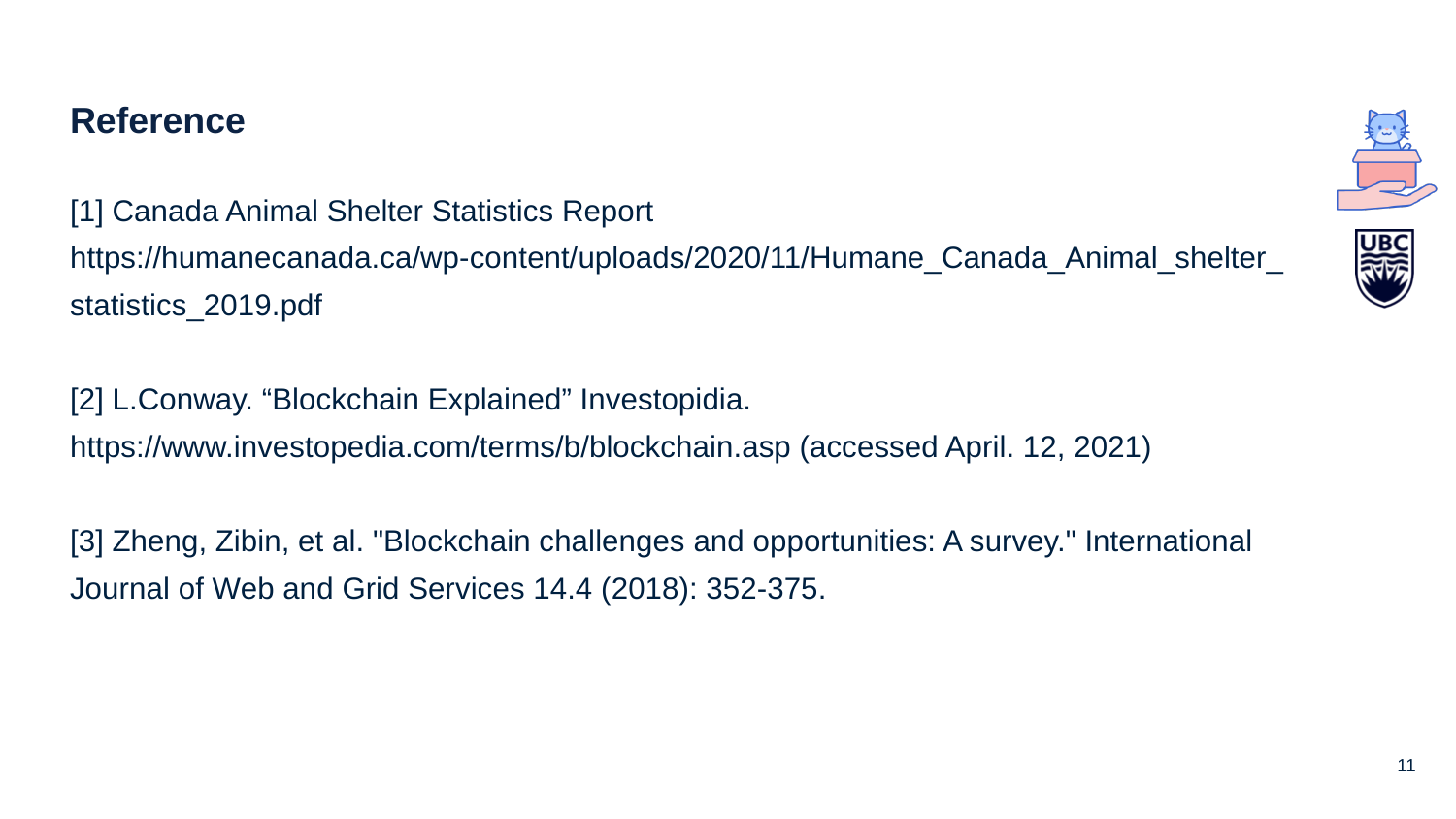

Reference
[1] Canada Animal Shelter Statistics Report https://humanecanada.ca/wp-content/uploads/2020/11/Humane_Canada_Animal_shelter_statistics_2019.pdf

[2] L.Conway. “Blockchain Explained” Investopidia. https://www.investopedia.com/terms/b/blockchain.asp (accessed April. 12, 2021)

[3] Zheng, Zibin, et al. "Blockchain challenges and opportunities: A survey." International Journal of Web and Grid Services 14.4 (2018): 352-375.